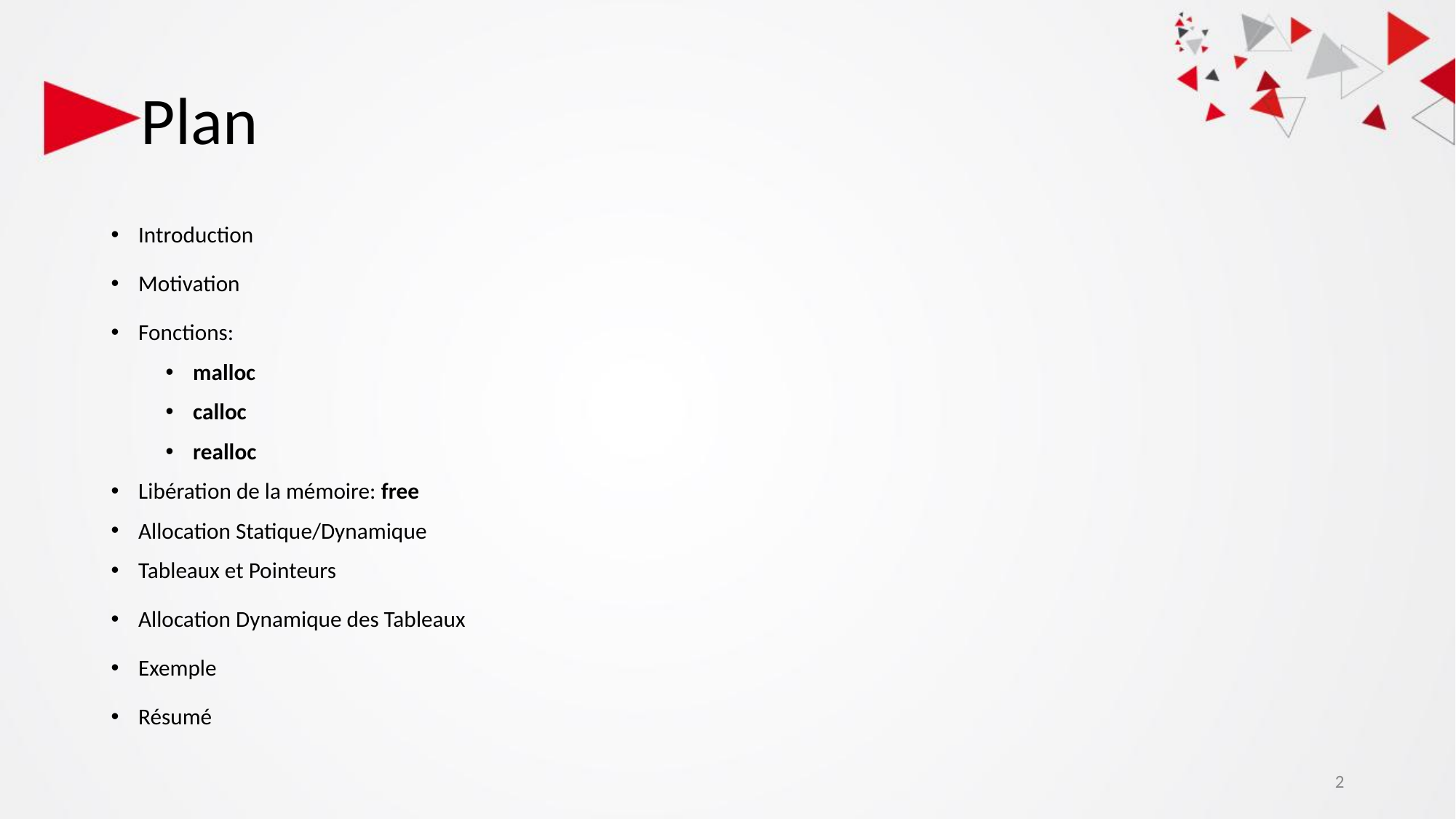

# Plan
Introduction
Motivation
Fonctions:
malloc
calloc
realloc
Libération de la mémoire: free
Allocation Statique/Dynamique
Tableaux et Pointeurs
Allocation Dynamique des Tableaux
Exemple
Résumé
2